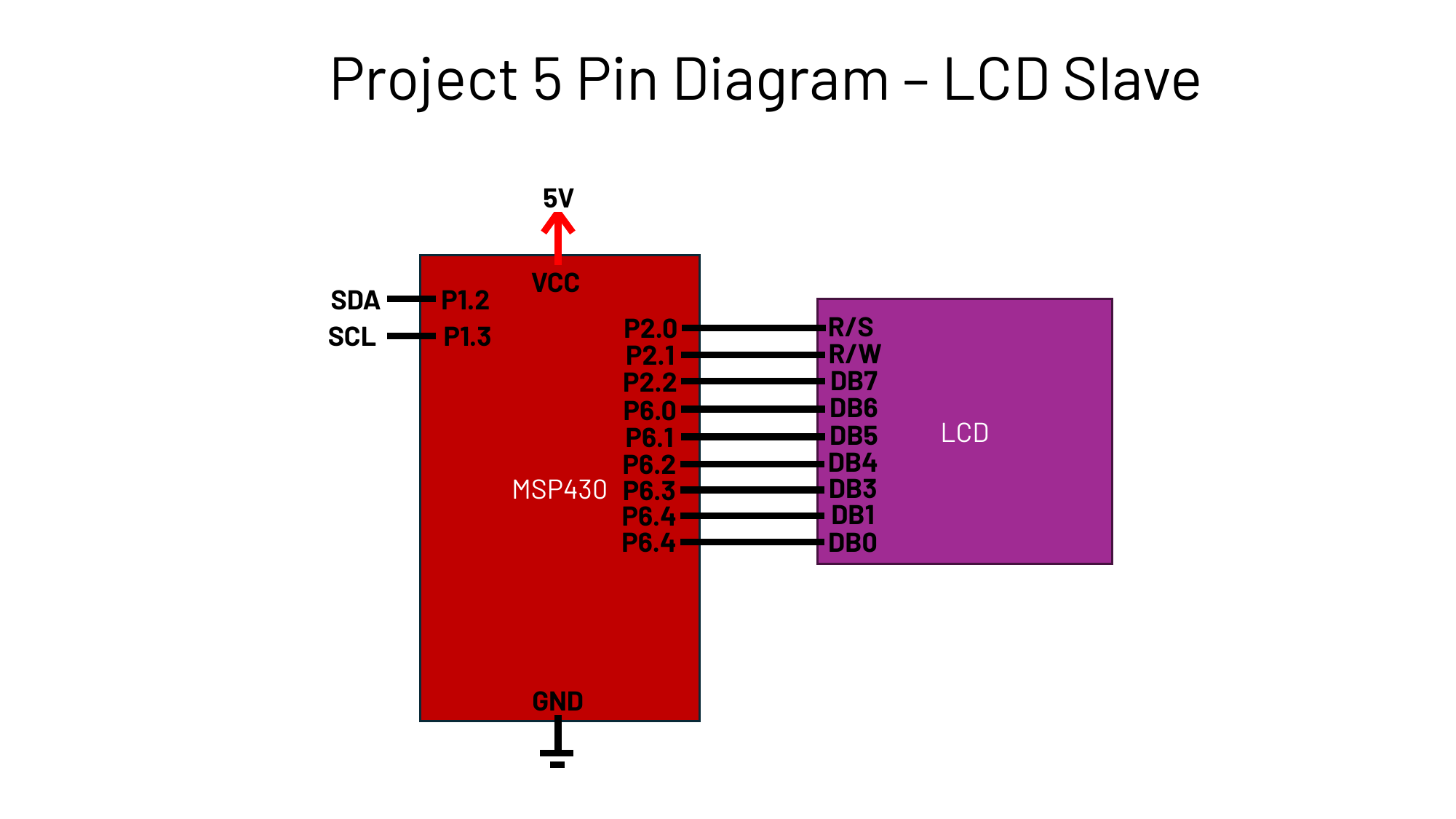

Project 5 Pin Diagram – LCD Slave
5V
MSP430
VCC
SDA
P1.2
LCD
R/S
P2.0
SCL
P1.3
R/W
P2.1
DB7
P2.2
DB6
P6.0
DB5
P6.1
DB4
P6.2
DB3
P6.3
DB1
P6.4
P6.4
DB0
GND